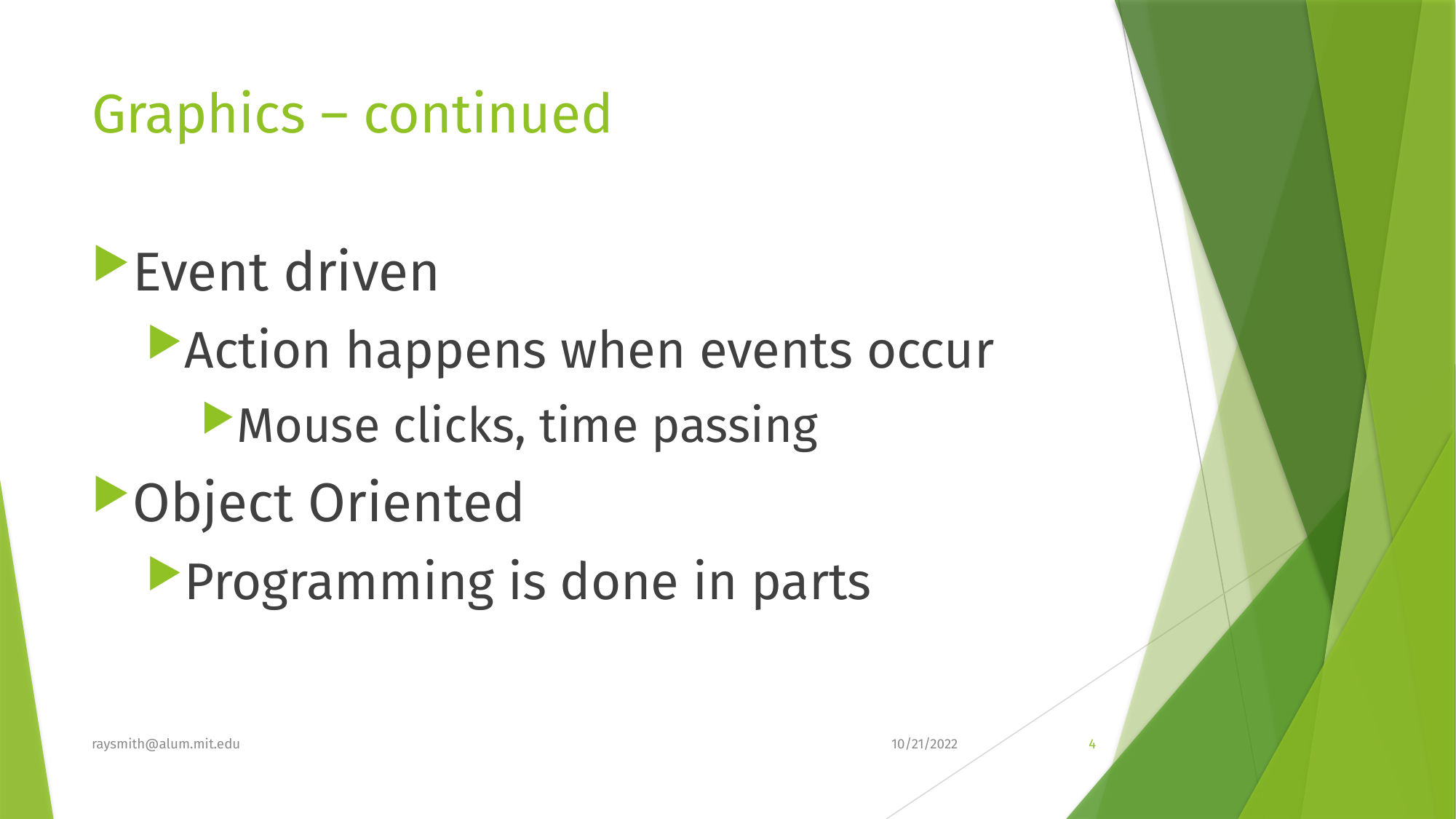

# Graphics – continued
Event driven
Action happens when events occur
Mouse clicks, time passing
Object Oriented
Programming is done in parts
raysmith@alum.mit.edu
10/21/2022
4